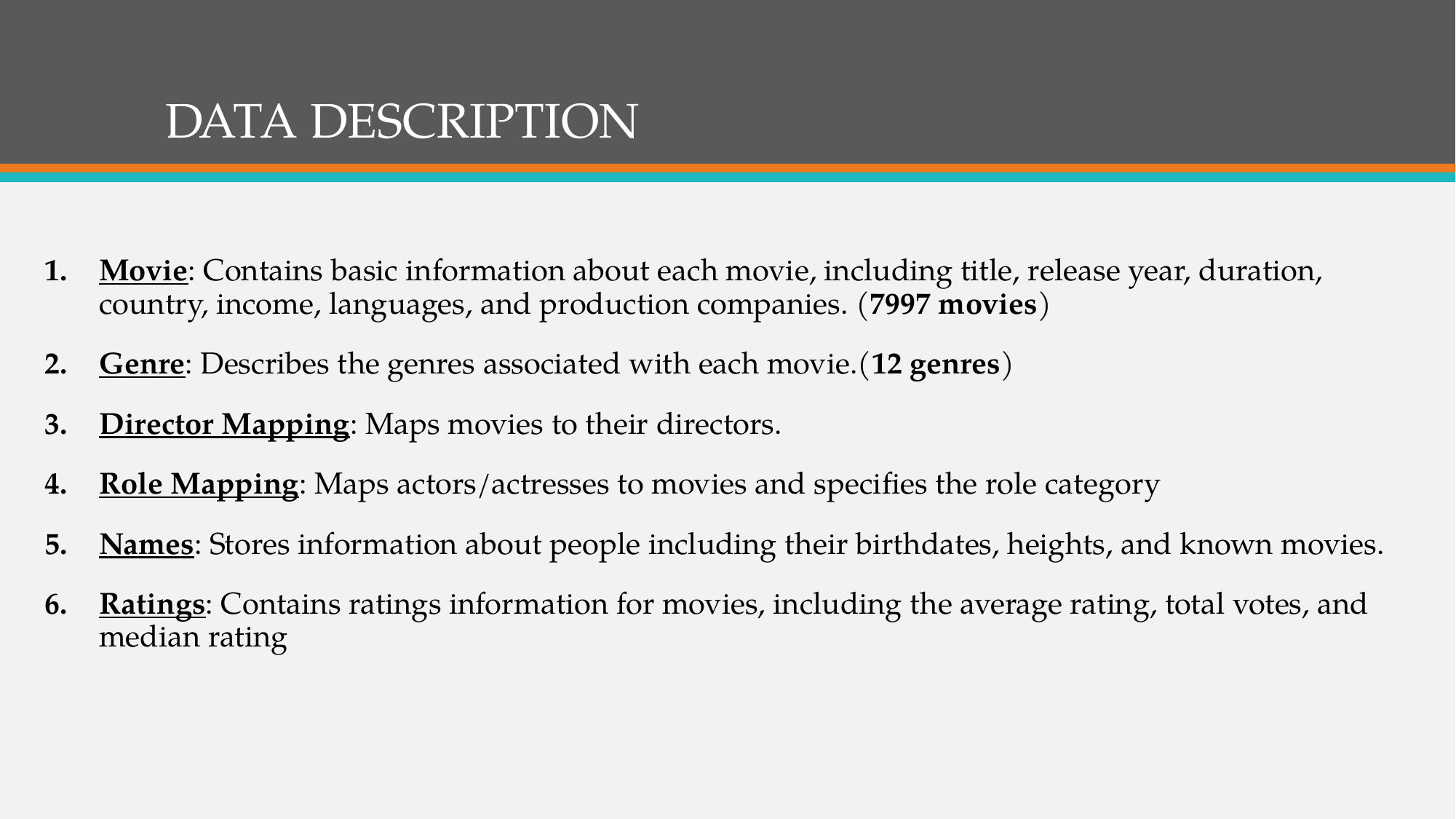

# DATA DESCRIPTION
Movie: Contains basic information about each movie, including title, release year, duration, country, income, languages, and production companies. (7997 movies)
Genre: Describes the genres associated with each movie.(12 genres)
Director Mapping: Maps movies to their directors.
Role Mapping: Maps actors/actresses to movies and specifies the role category
Names: Stores information about people including their birthdates, heights, and known movies.
Ratings: Contains ratings information for movies, including the average rating, total votes, and median rating